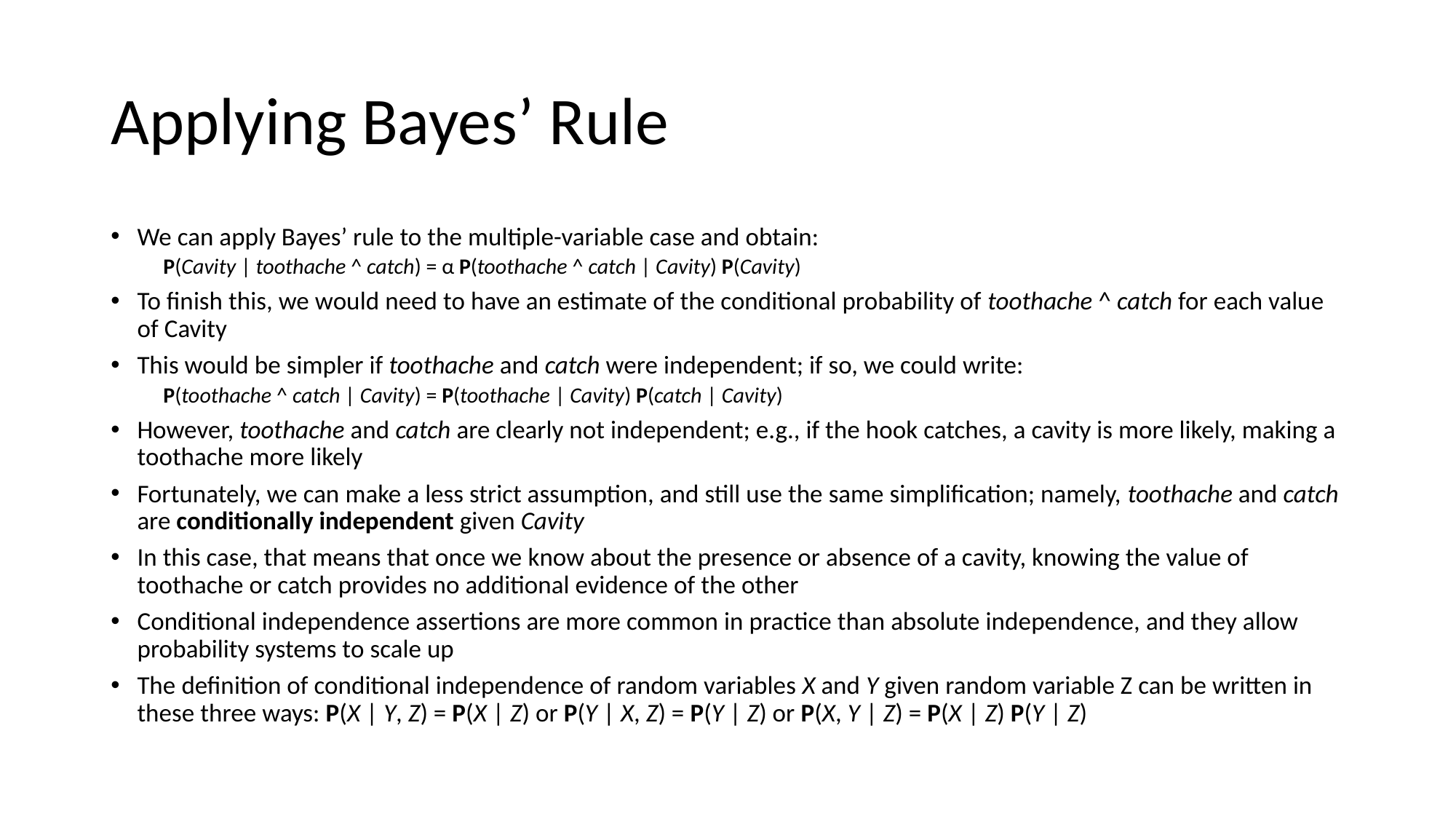

# Applying Bayes’ Rule
We can apply Bayes’ rule to the multiple-variable case and obtain:
P(Cavity | toothache ^ catch) = α P(toothache ^ catch | Cavity) P(Cavity)
To finish this, we would need to have an estimate of the conditional probability of toothache ^ catch for each value of Cavity
This would be simpler if toothache and catch were independent; if so, we could write:
P(toothache ^ catch | Cavity) = P(toothache | Cavity) P(catch | Cavity)
However, toothache and catch are clearly not independent; e.g., if the hook catches, a cavity is more likely, making a toothache more likely
Fortunately, we can make a less strict assumption, and still use the same simplification; namely, toothache and catch are conditionally independent given Cavity
In this case, that means that once we know about the presence or absence of a cavity, knowing the value of toothache or catch provides no additional evidence of the other
Conditional independence assertions are more common in practice than absolute independence, and they allow probability systems to scale up
The definition of conditional independence of random variables X and Y given random variable Z can be written in these three ways: P(X | Y, Z) = P(X | Z) or P(Y | X, Z) = P(Y | Z) or P(X, Y | Z) = P(X | Z) P(Y | Z)